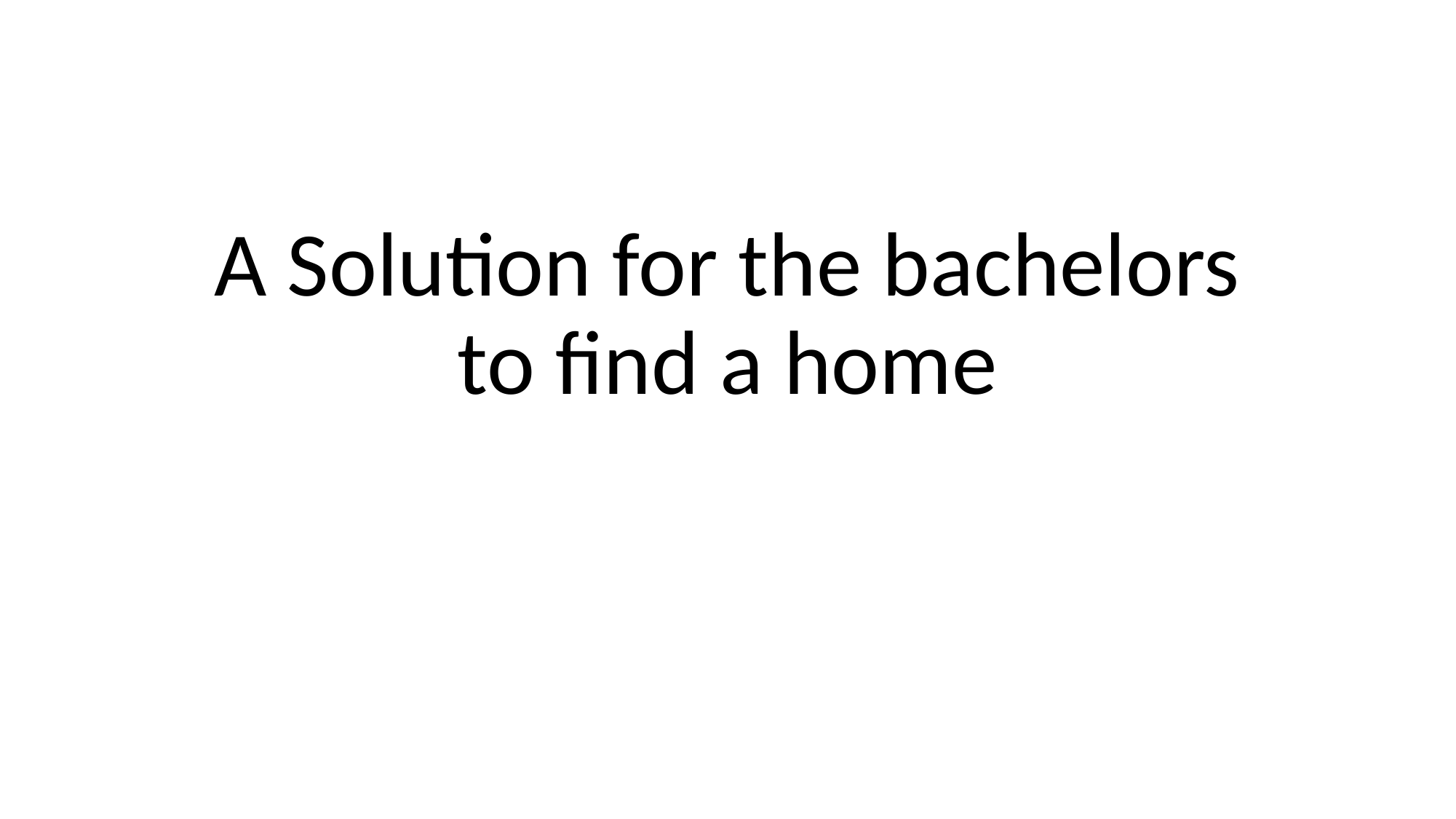

# A Solution for the bachelors to find a home